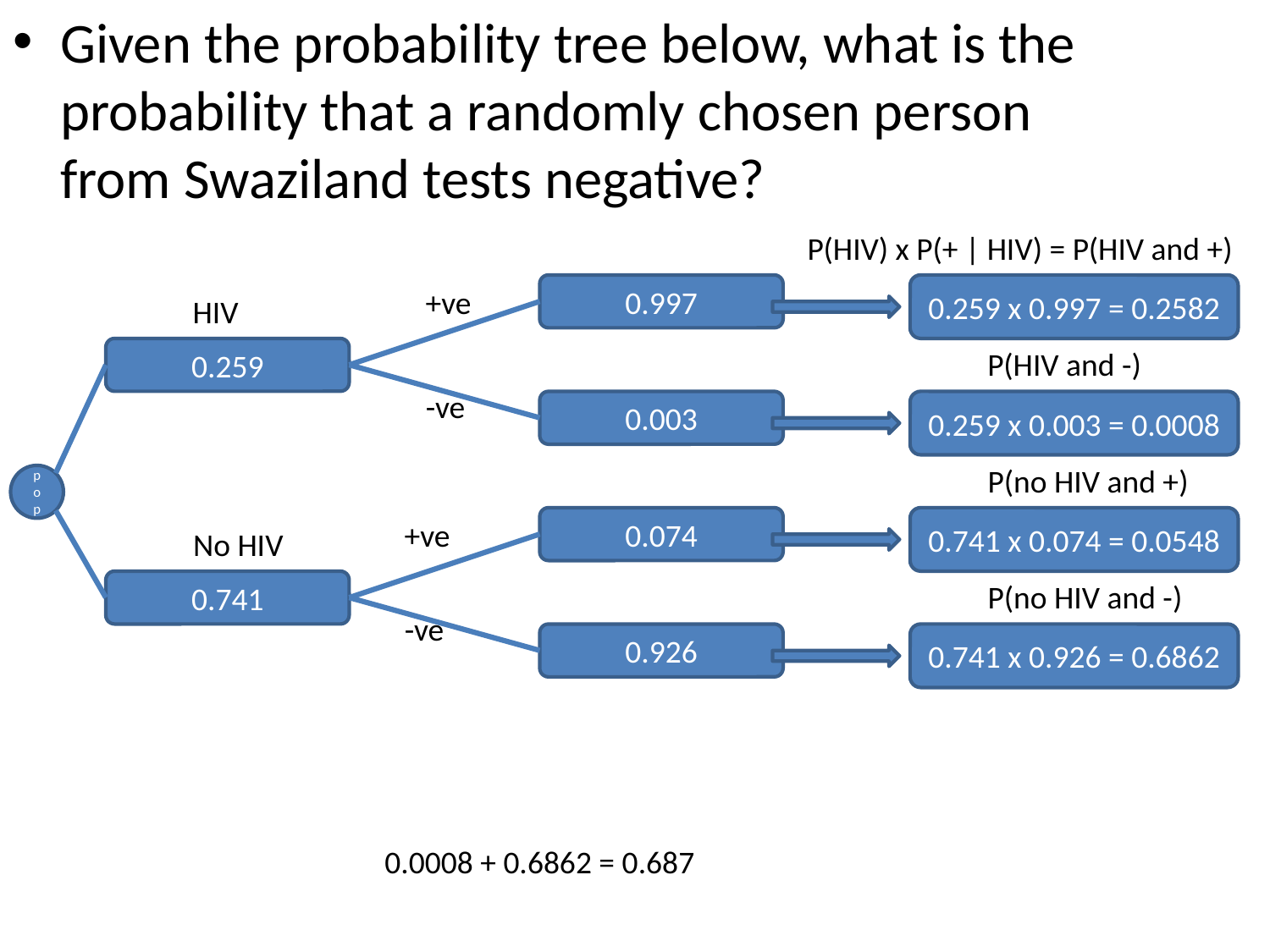

Given the probability tree below, what is the probability that a randomly chosen person from Swaziland tests negative?
P(HIV) x P(+ | HIV) = P(HIV and +)
0.259 x 0.997 = 0.2582

0.997
+ve
HIV
0.259
-ve
0.003
pop
0.074
+ve
No HIV
0.741
-ve
0.926
P(HIV and -)
0.259 x 0.003 = 0.0008

P(no HIV and +)
0.741 x 0.074 = 0.0548

P(no HIV and -)
0.741 x 0.926 = 0.6862

0.0008 + 0.6862 = 0.687